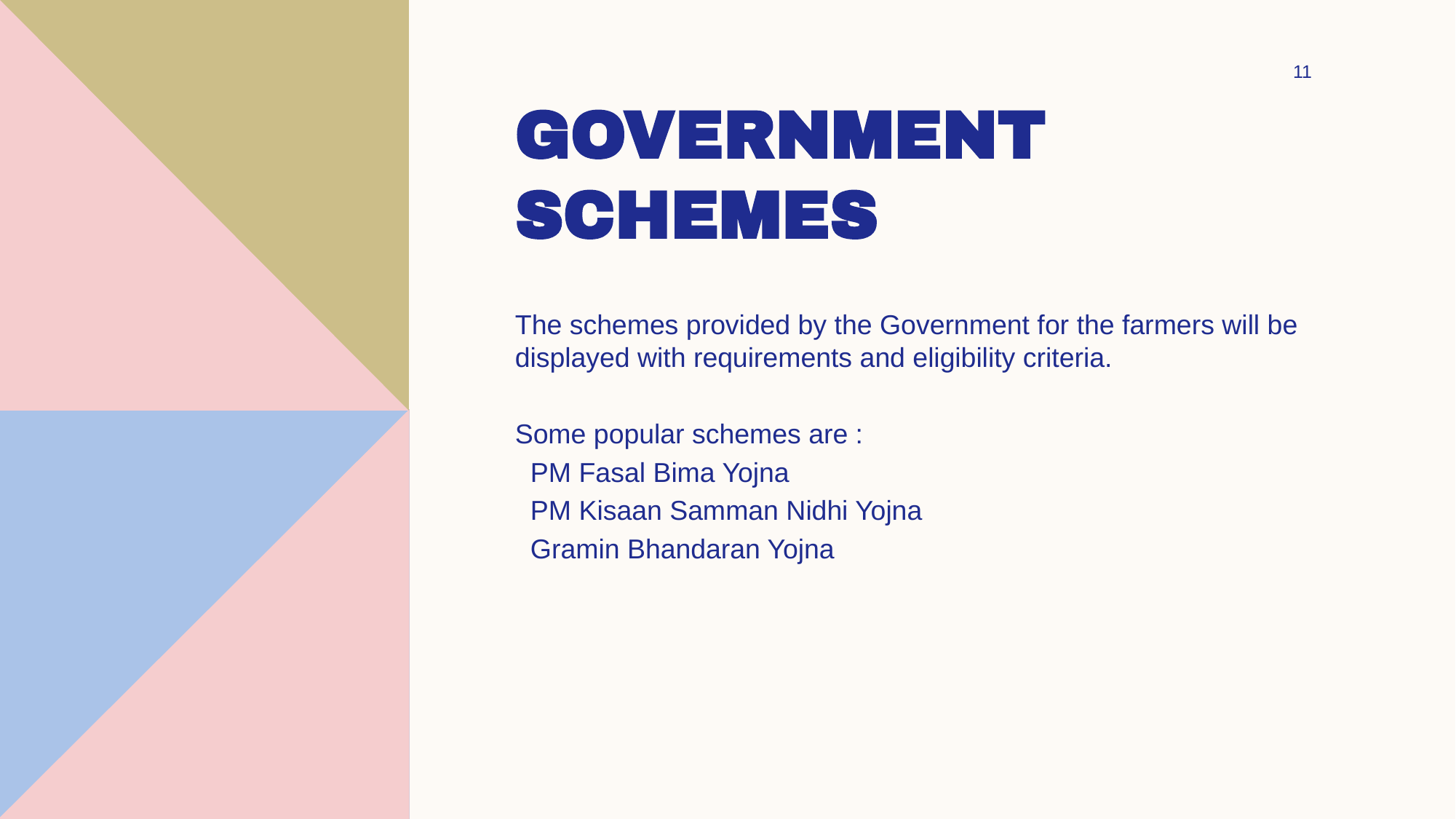

11
# Government schemes
The schemes provided by the Government for the farmers will be displayed with requirements and eligibility criteria.

Some popular schemes are :
  PM Fasal Bima Yojna
  PM Kisaan Samman Nidhi Yojna
  Gramin Bhandaran Yojna